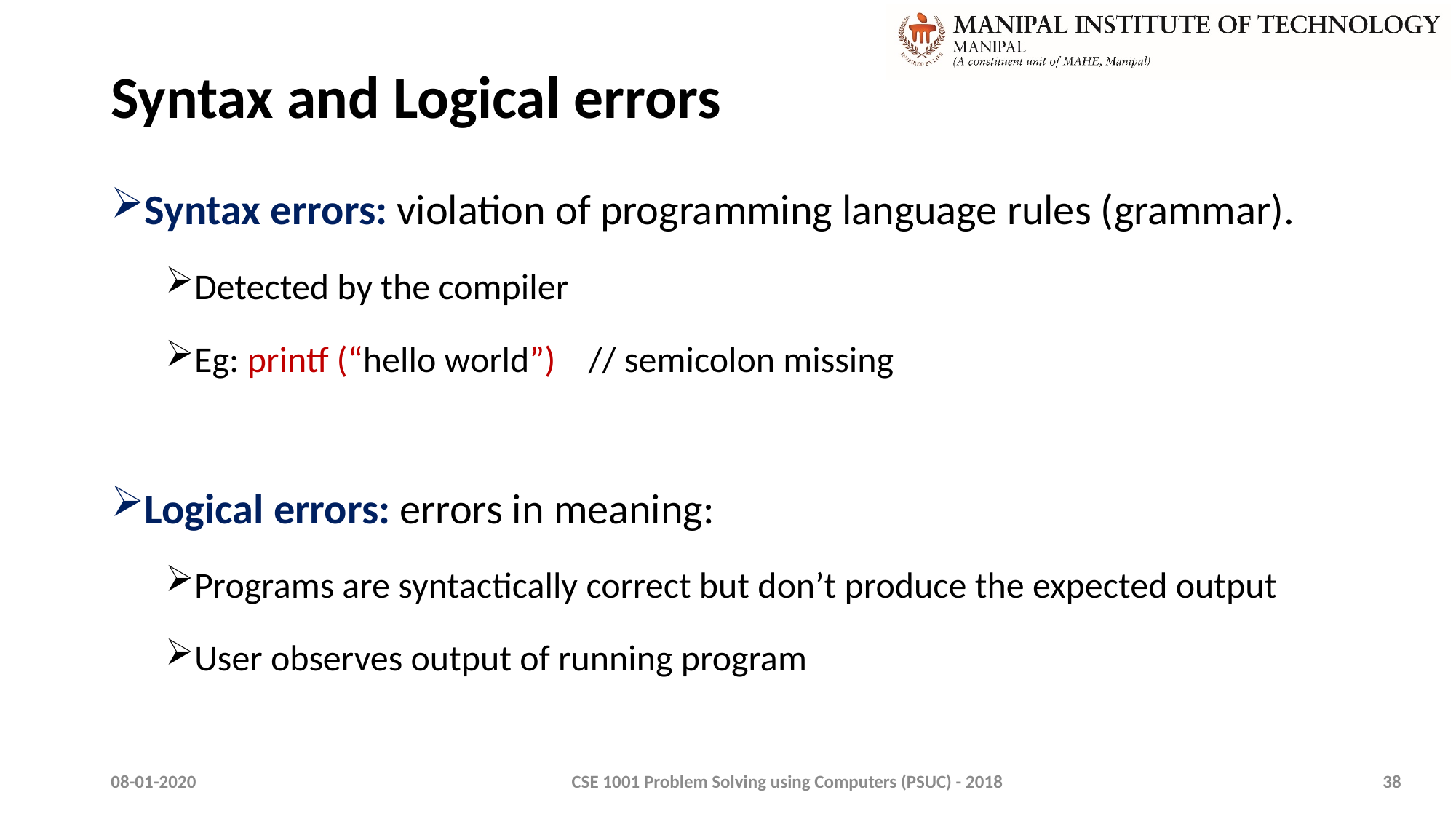

# Syntax and Logical errors
Syntax errors: violation of programming language rules (grammar).
Detected by the compiler
Eg: printf (“hello world”)    // semicolon missing

Logical errors: errors in meaning:
Programs are syntactically correct but don’t produce the expected output
User observes output of running program

08-01-2020
CSE 1001 Problem Solving using Computers (PSUC) - 2018
38